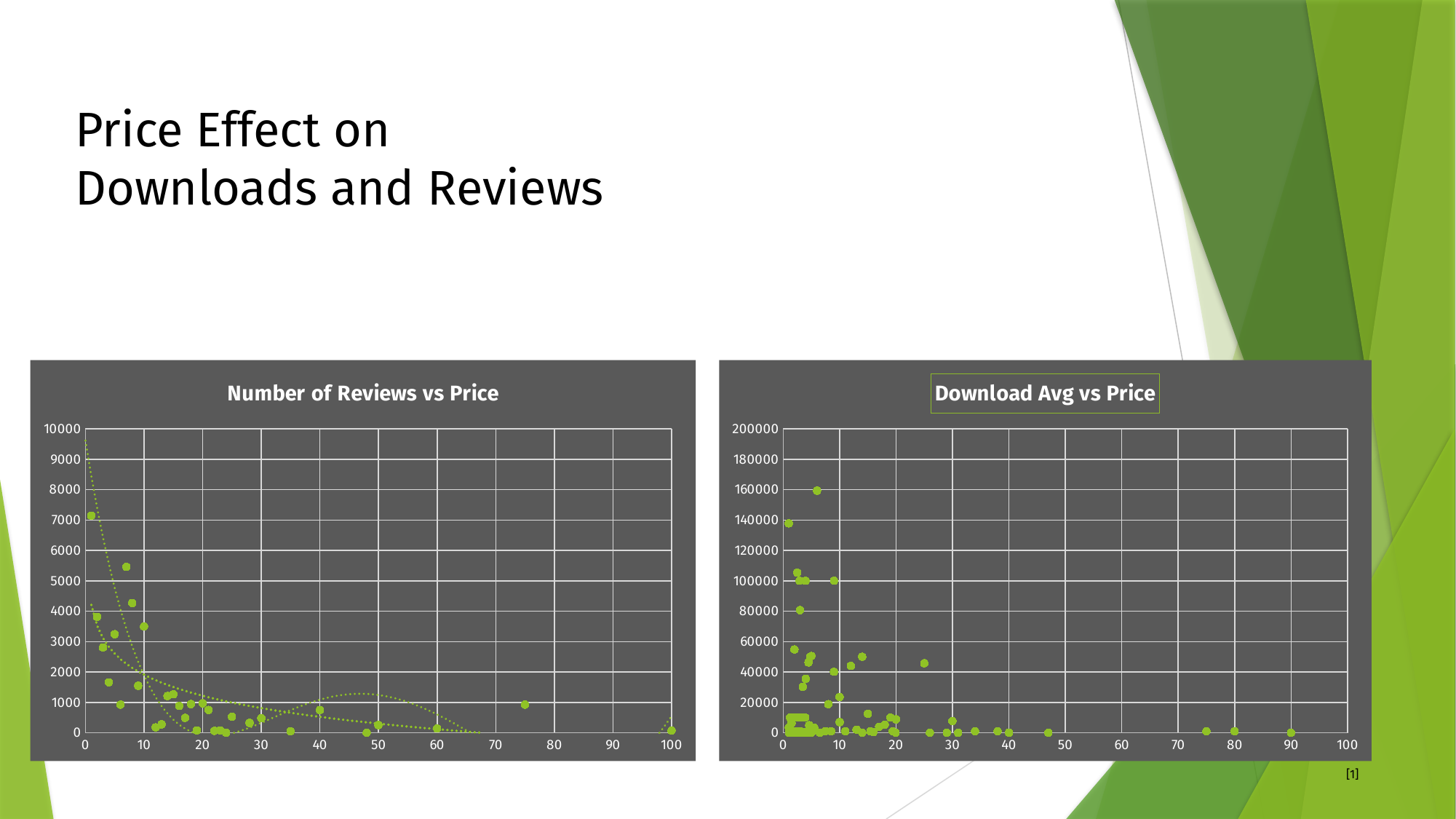

Price Effect on
Downloads and Reviews

### Chart: Number of Reviews vs Price

| Category |  |
|---|---|

### Chart: Download Avg vs Price

| Category | Download Avg |
|---|---|
[1]